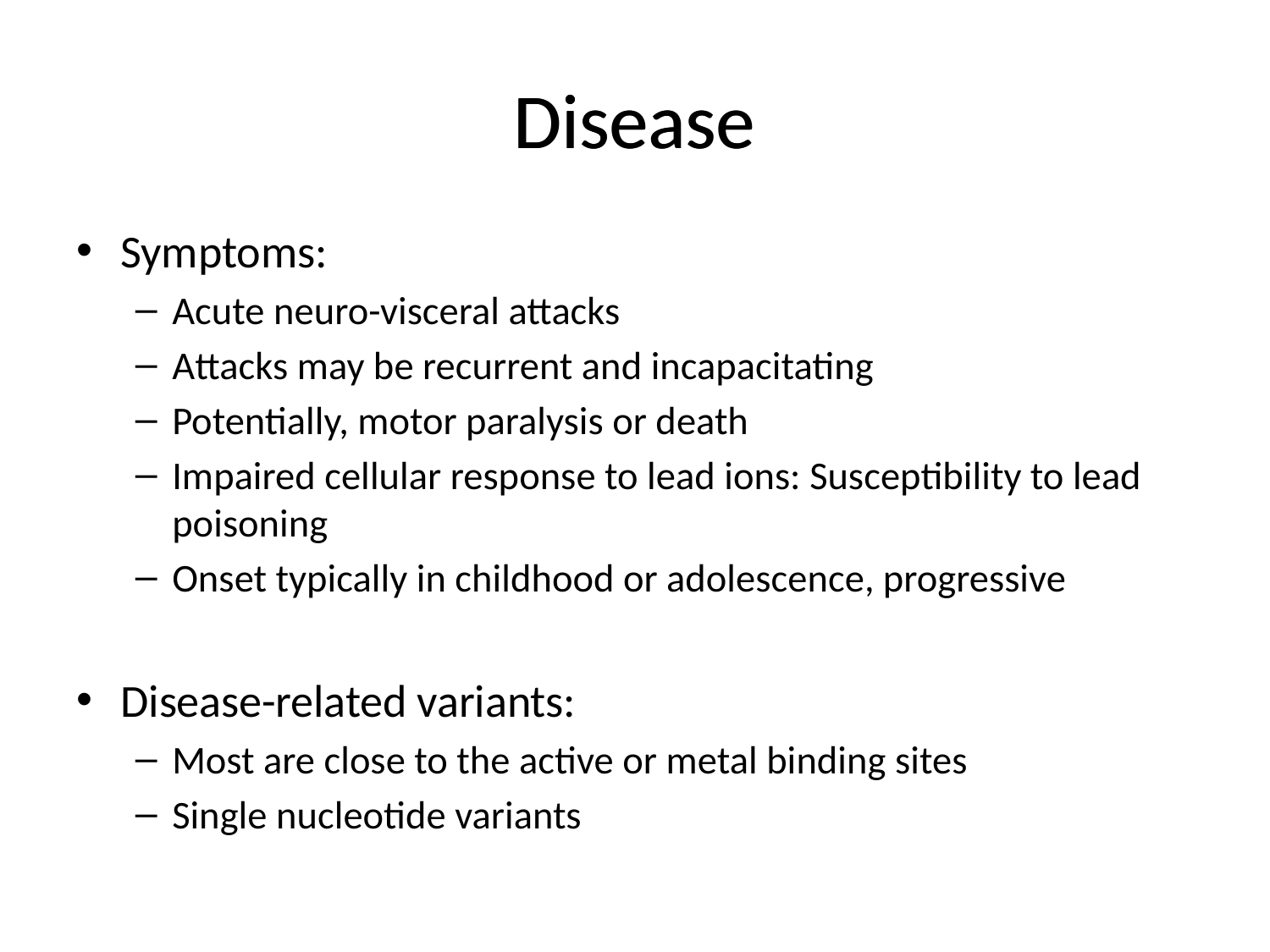

# Disease
Disease
Symptoms:
Acute neuro-visceral attacks
Attacks may be recurrent and incapacitating
Potentially, motor paralysis or death
Impaired cellular response to lead ions: Susceptibility to lead poisoning
Onset typically in childhood or adolescence, progressive

Disease-related variants:
Most are close to the active or metal binding sites
Single nucleotide variants